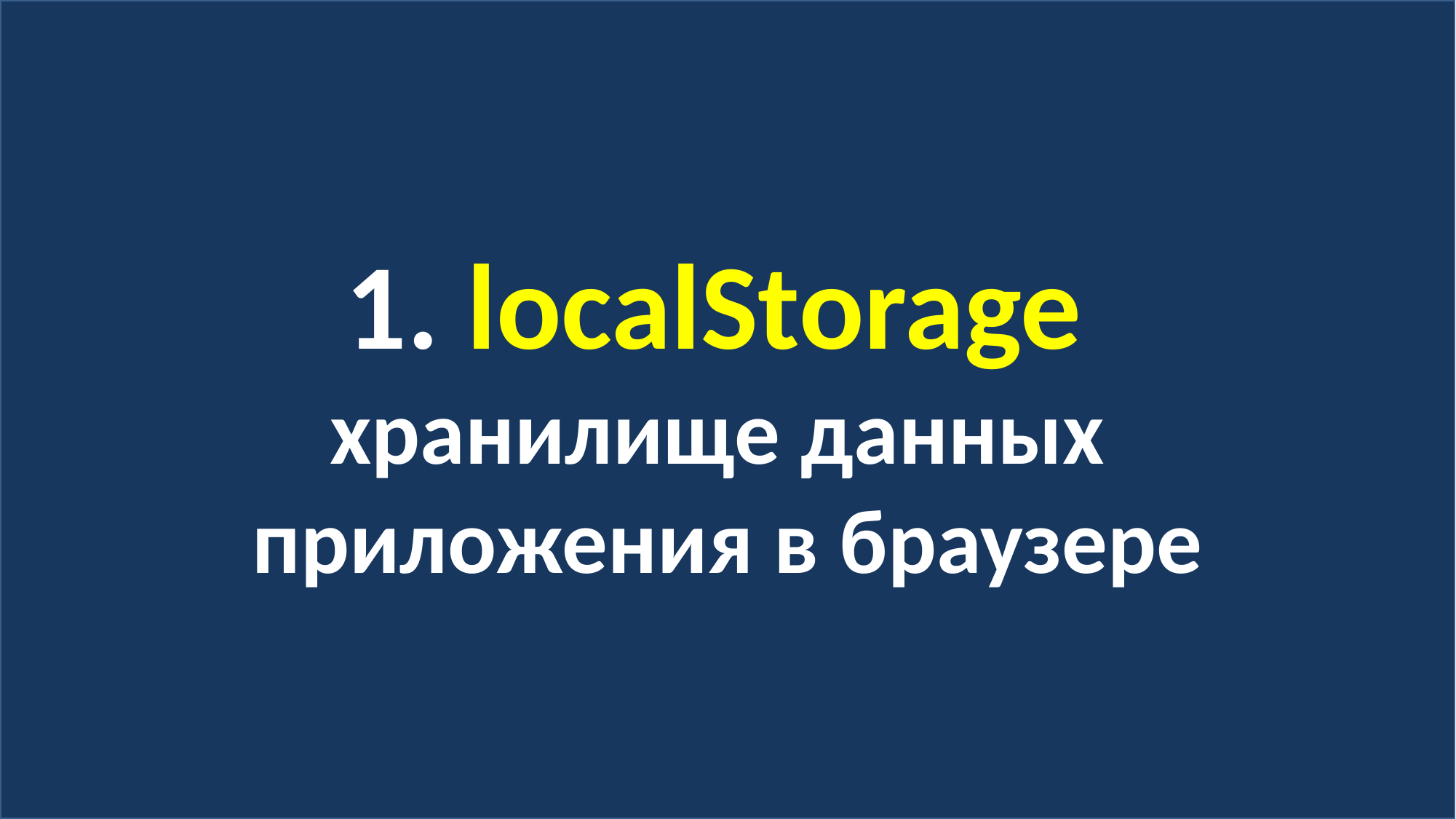

1. localStorage
хранилище данных
приложения в браузере